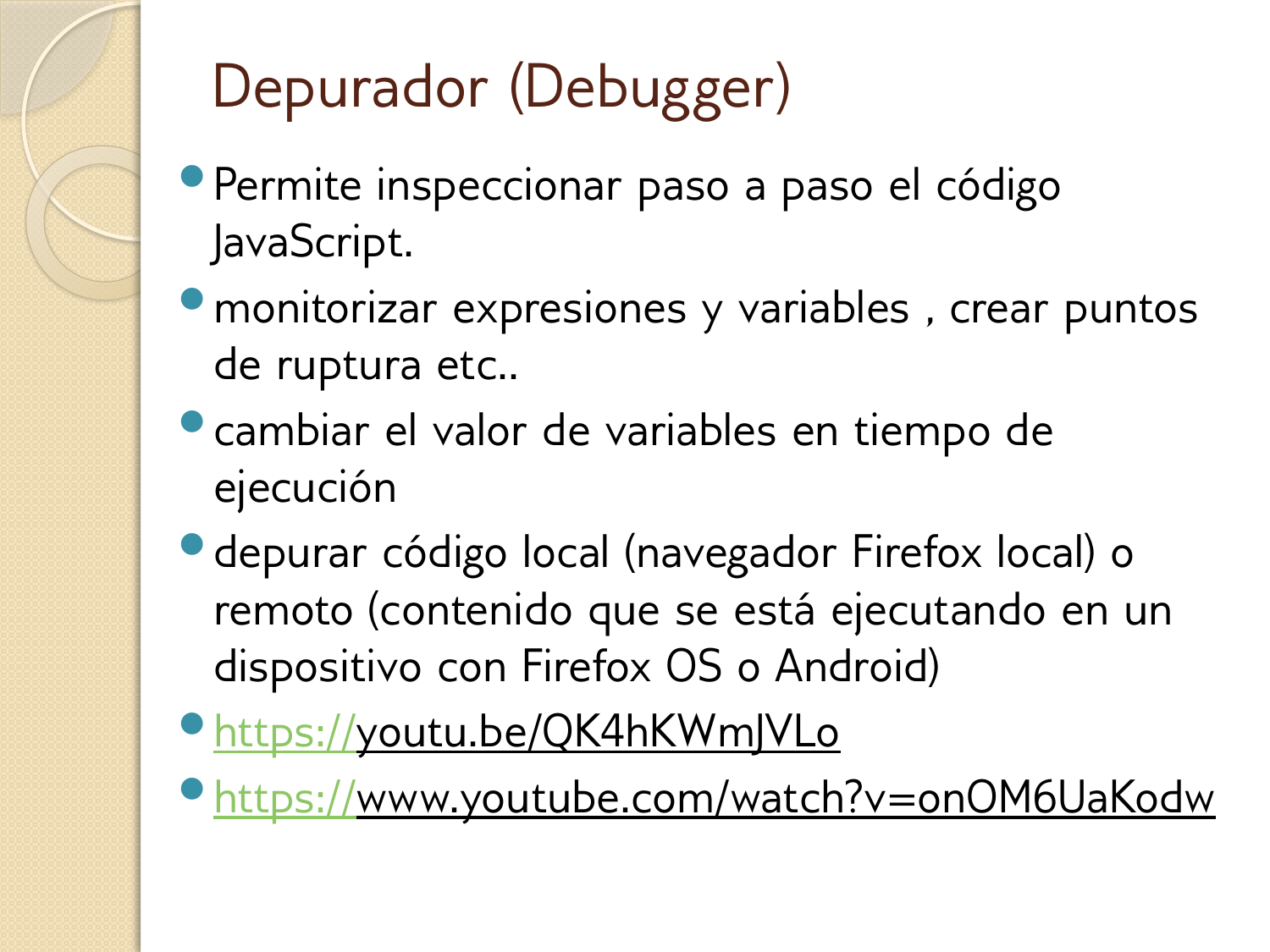

# Depurador (Debugger)
Permite inspeccionar paso a paso el código JavaScript.
monitorizar expresiones y variables , crear puntos de ruptura etc..
cambiar el valor de variables en tiempo de ejecución
depurar código local (navegador Firefox local) o remoto (contenido que se está ejecutando en un dispositivo con Firefox OS o Android)
https://youtu.be/QK4hKWmJVLo
https://www.youtube.com/watch?v=onOM6UaKodw